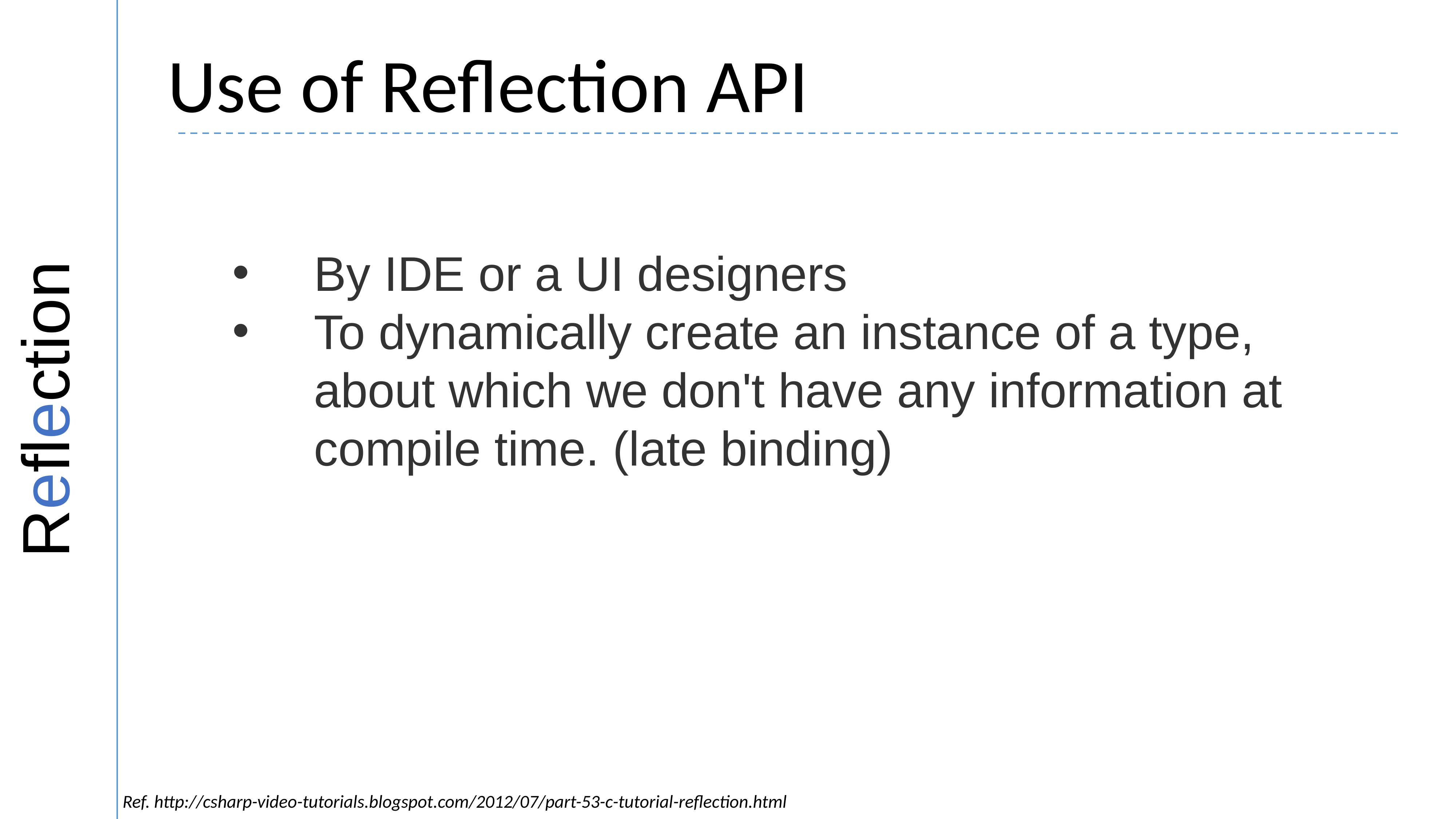

Reflection
Use of Reflection API
By IDE or a UI designers
To dynamically create an instance of a type, about which we don't have any information at compile time. (late binding)

Ref. http://csharp-video-tutorials.blogspot.com/2012/07/part-53-c-tutorial-reflection.html